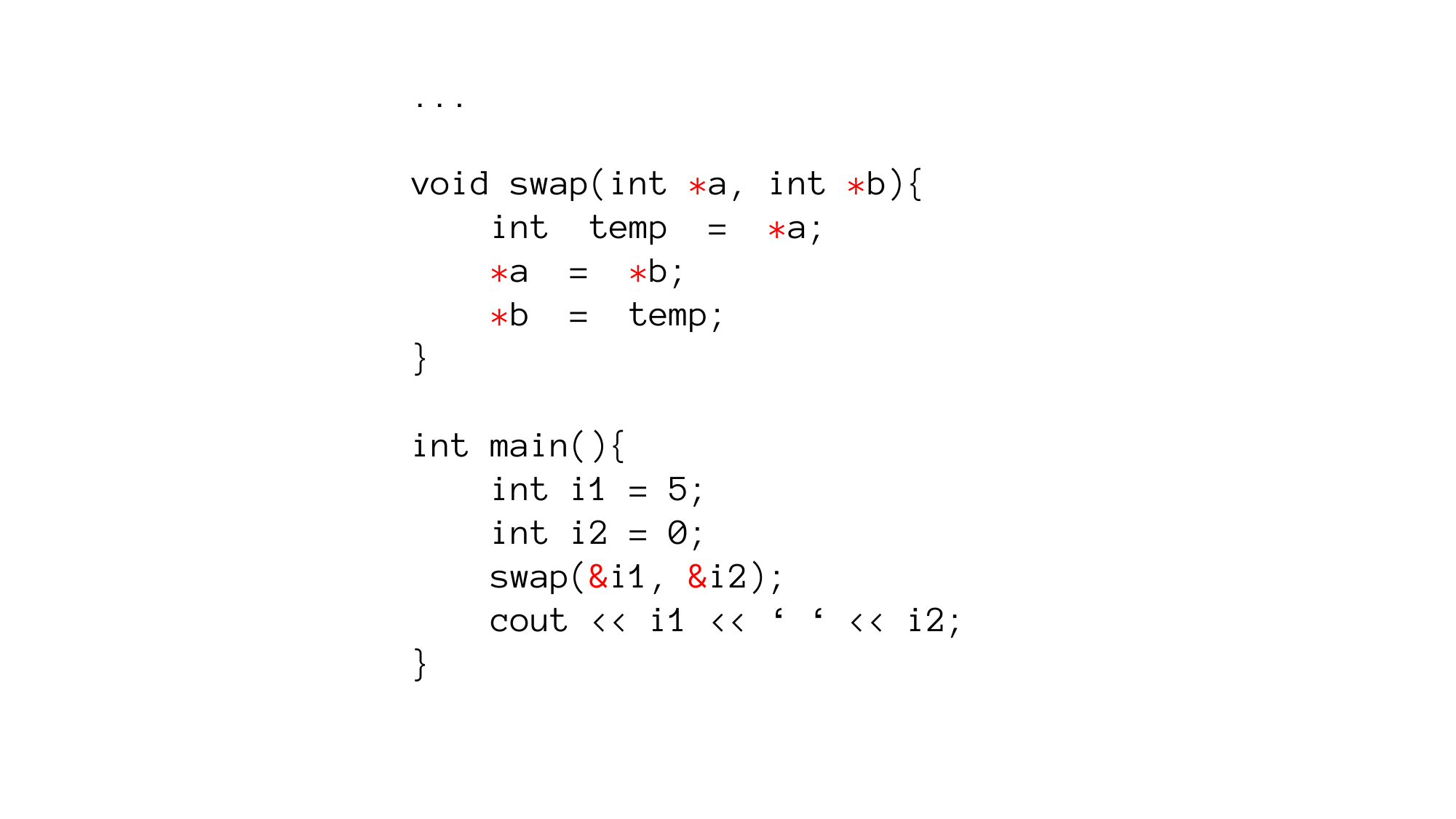

...

void swap(int *a, int *b){
    int  temp  =  *a;
    *a  =  *b;
    *b  =  temp;
}

int main(){
    int i1 = 5;
    int i2 = 0;
    swap(&i1, &i2);
    cout << i1 << ‘ ‘ << i2;
}